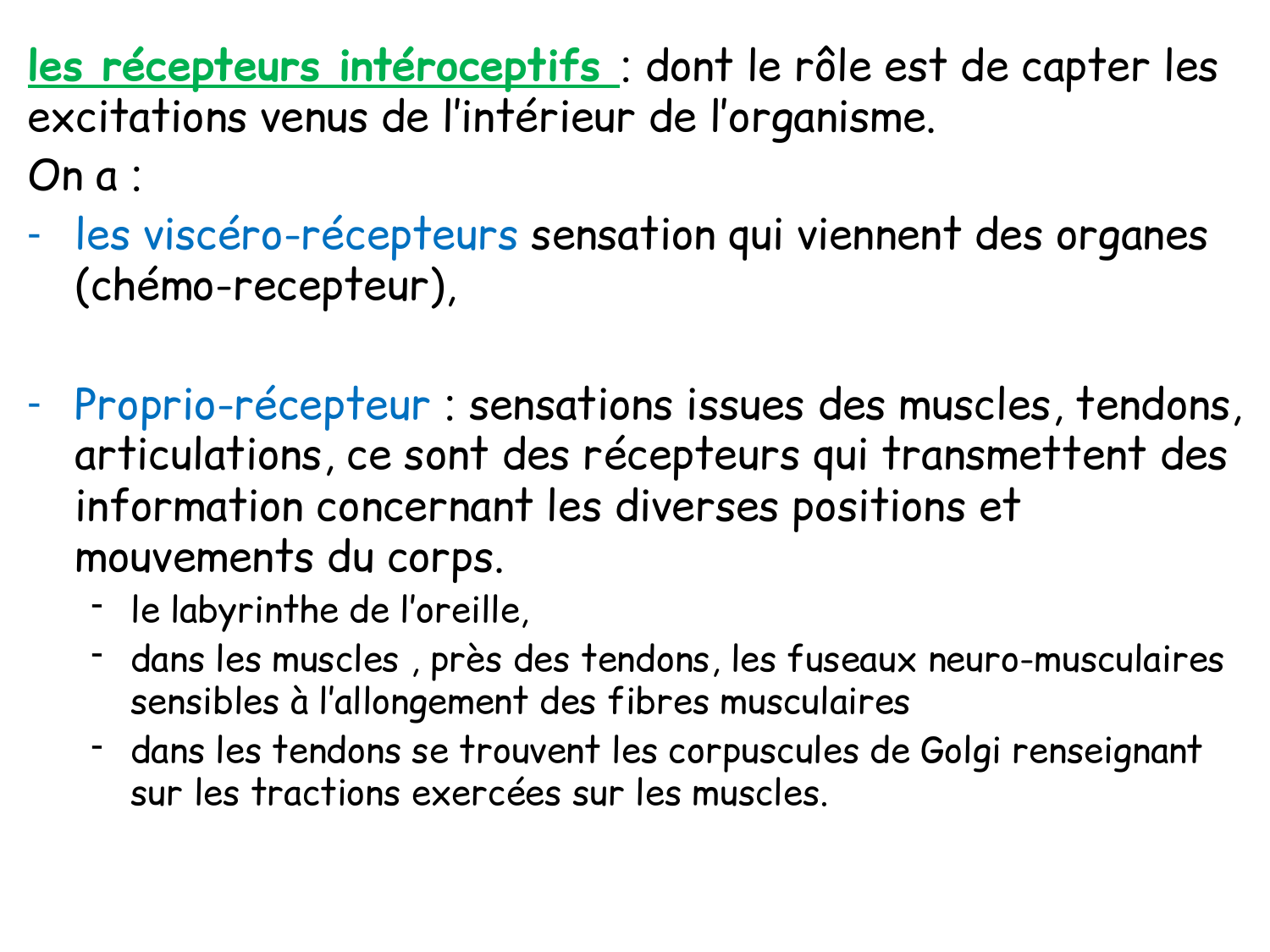

les récepteurs intéroceptifs : dont le rôle est de capter les excitations venus de l’intérieur de l’organisme.
On a :
les viscéro-récepteurs sensation qui viennent des organes (chémo-recepteur),

Proprio-récepteur : sensations issues des muscles, tendons, articulations, ce sont des récepteurs qui transmettent des information concernant les diverses positions et mouvements du corps.
le labyrinthe de l’oreille,
dans les muscles , près des tendons, les fuseaux neuro-musculaires sensibles à l’allongement des fibres musculaires
dans les tendons se trouvent les corpuscules de Golgi renseignant sur les tractions exercées sur les muscles.